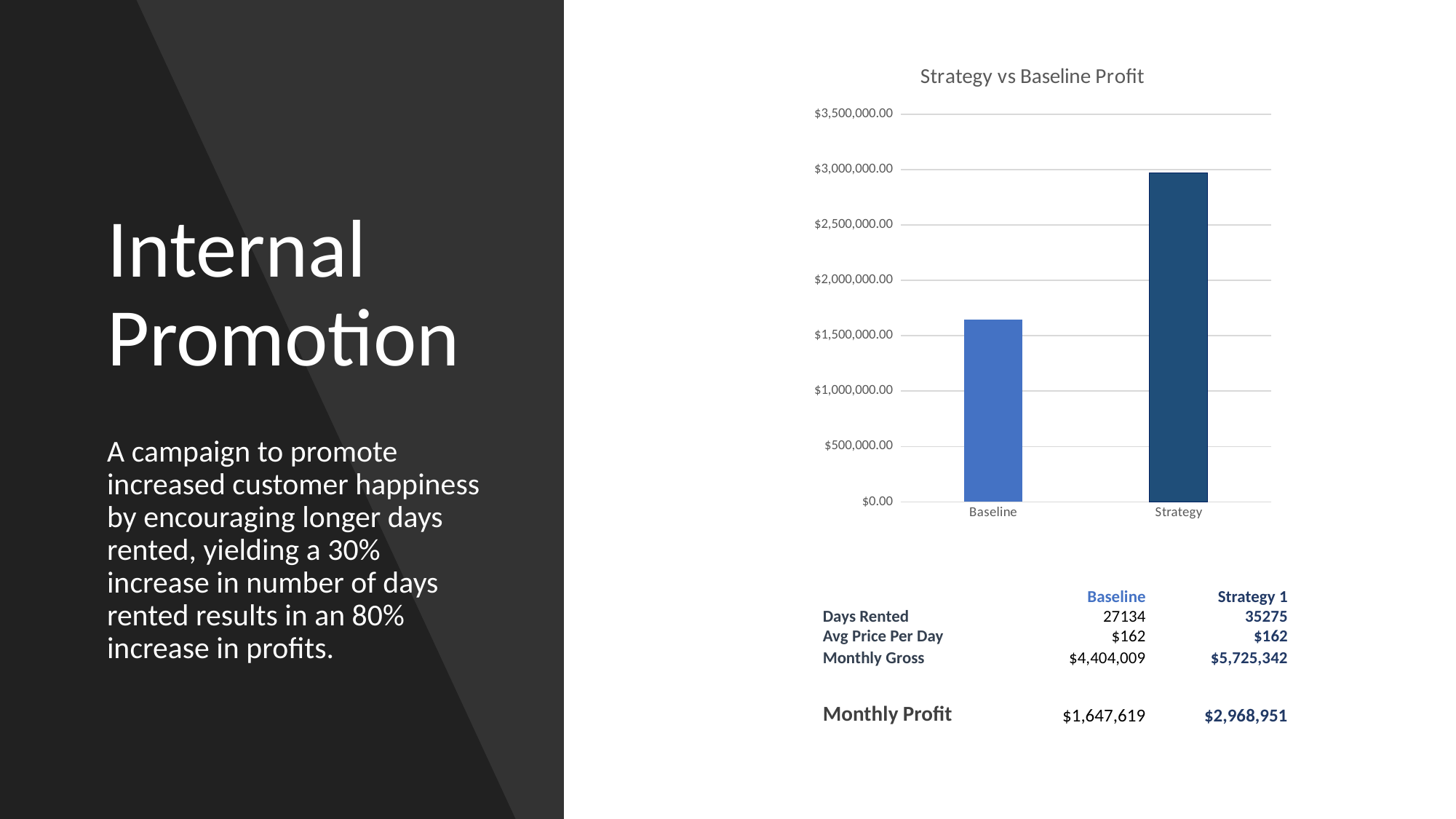

### Chart: Strategy vs Baseline Profit

| Category | Monthly Profit |
|---|---|
| Baseline | 1647619.11 |
| Strategy | 2968951.900404141 |
# Internal Promotion
A campaign to promote increased customer happiness by encouraging longer days rented, yielding a 30% increase in number of days rented results in an 80% increase in profits.
|  | Baseline | Strategy 1 |
| --- | --- | --- |
| Days Rented | 27134 | 35275 |
| Avg Price Per Day | $162 | $162 |
| Monthly Gross | $4,404,009 | $5,725,342 |
|  |  |  |
|  |  |  |
| Monthly Profit | $1,647,619 | $2,968,951 |